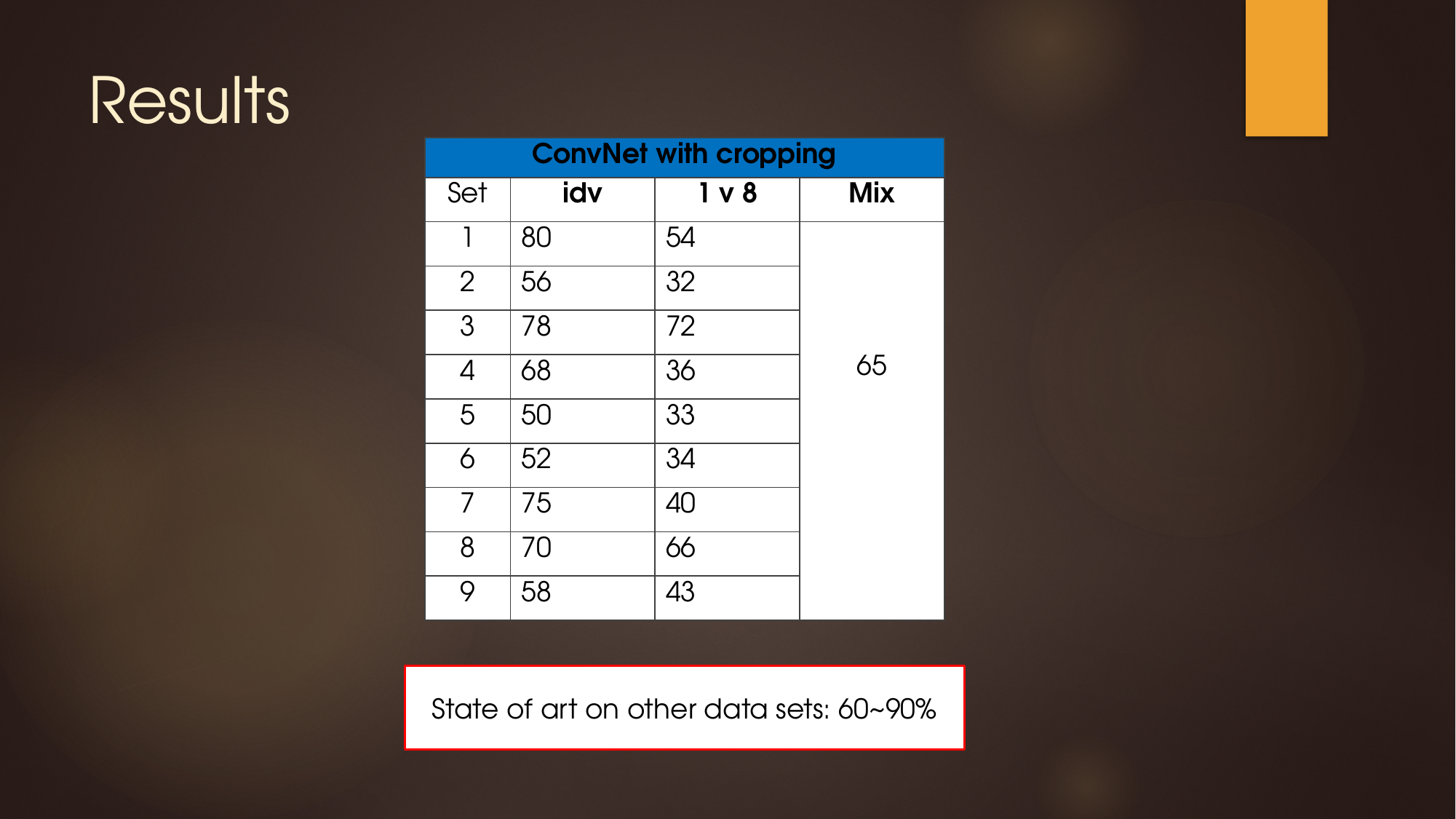

# Results
| ConvNet with cropping |  |  |  |
| --- | --- | --- | --- |
| Set | idv | 1 v 8 | Mix |
| 1 | 80 | 54 | 65 |
| 2 | 56 | 32 |  |
| 3 | 78 | 72 |  |
| 4 | 68 | 36 |  |
| 5 | 50 | 33 |  |
| 6 | 52 | 34 |  |
| 7 | 75 | 40 |  |
| 8 | 70 | 66 |  |
| 9 | 58 | 43 |  |
State of art on other data sets: 60~90%